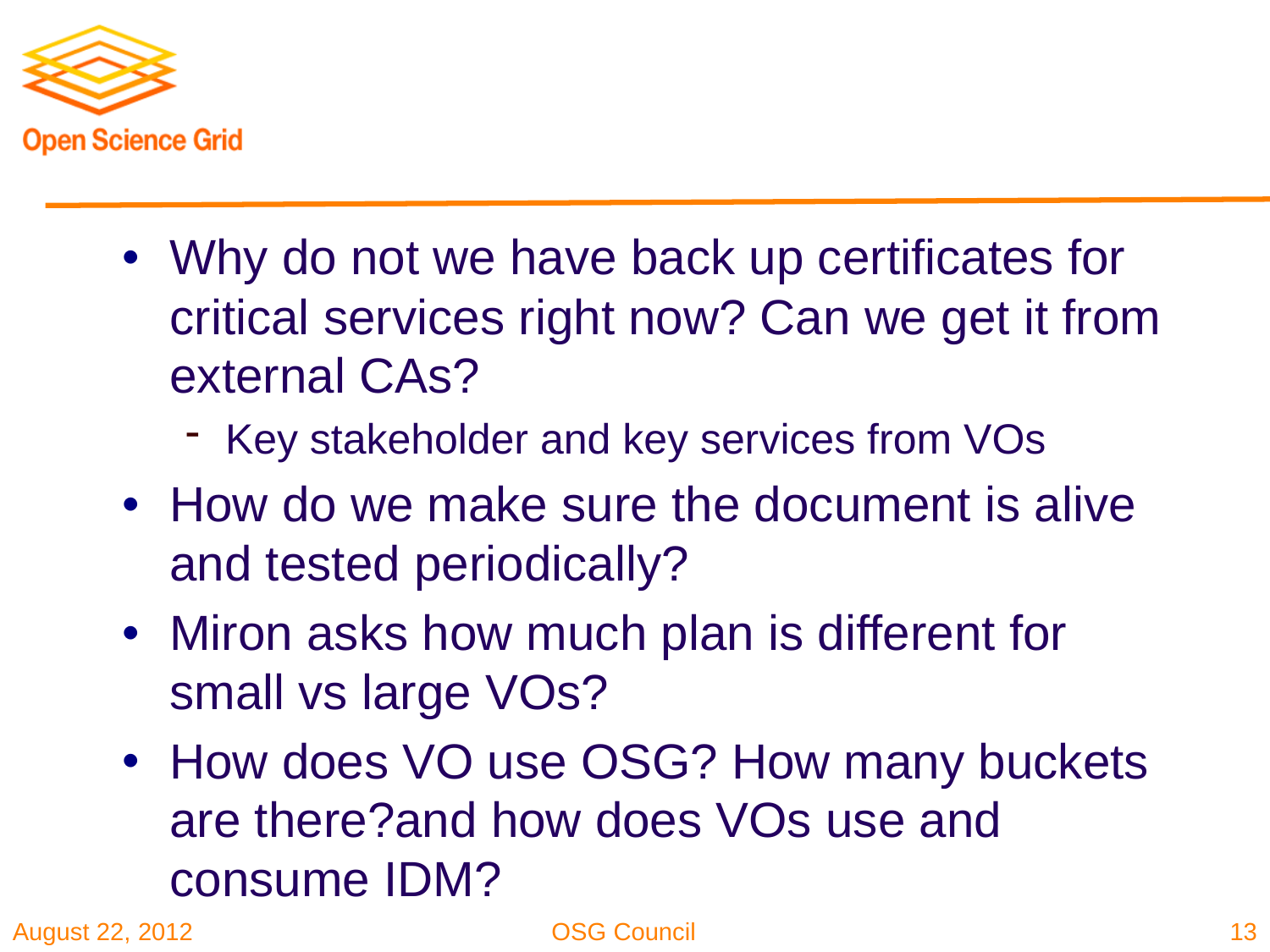

#
Why do not we have back up certificates for critical services right now? Can we get it from external CAs?
Key stakeholder and key services from VOs
How do we make sure the document is alive and tested periodically?
Miron asks how much plan is different for small vs large VOs?
How does VO use OSG? How many buckets are there?and how does VOs use and consume IDM?
13